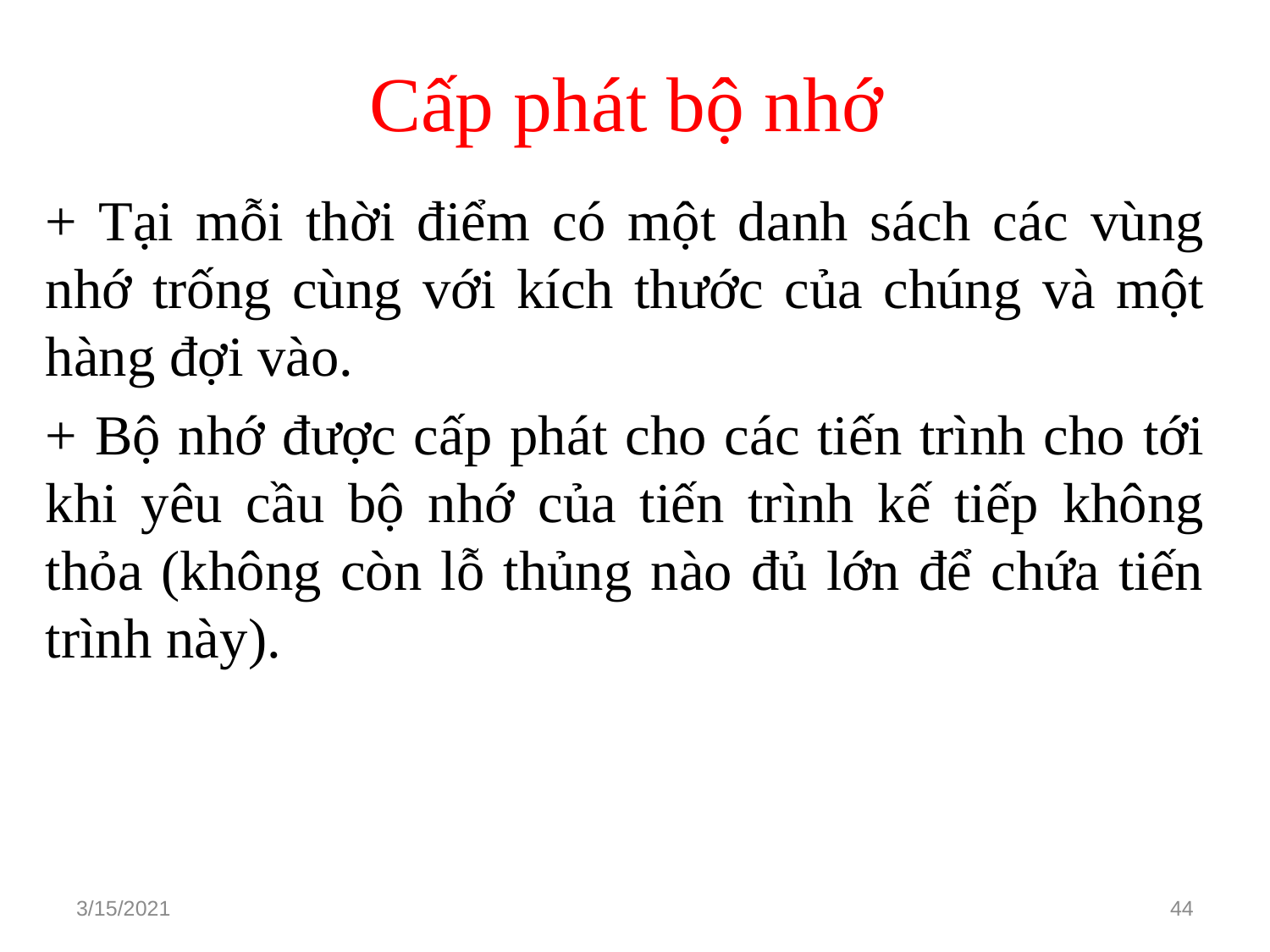

# Cấp phát bộ nhớ
+ Tại mỗi thời điểm có một danh sách các vùng nhớ trống cùng với kích thước của chúng và một hàng đợi vào.
+ Bộ nhớ được cấp phát cho các tiến trình cho tới khi yêu cầu bộ nhớ của tiến trình kế tiếp không thỏa (không còn lỗ thủng nào đủ lớn để chứa tiến trình này).
3/15/2021
44